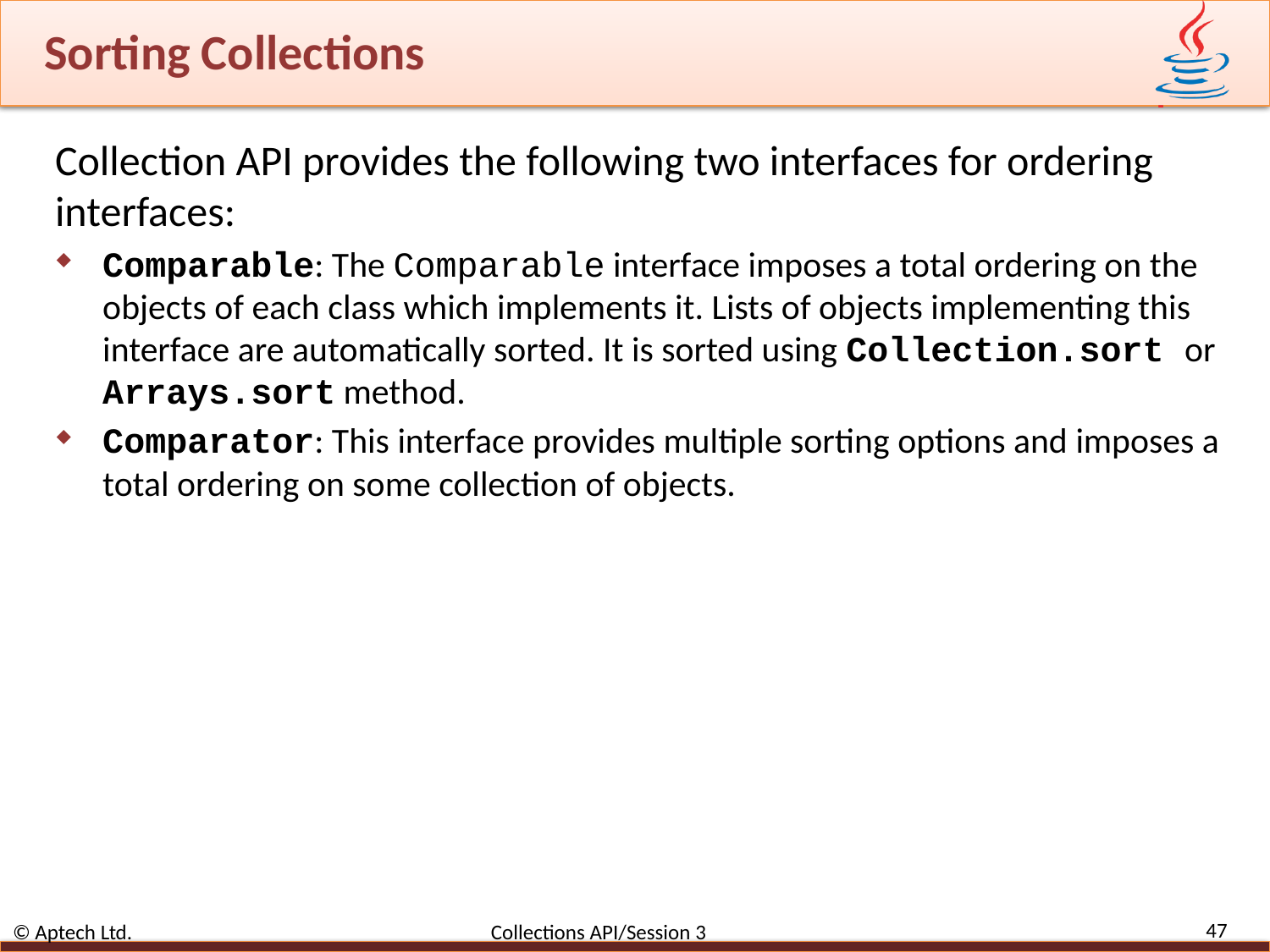

# Sorting Collections
Collection API provides the following two interfaces for ordering interfaces:
Comparable: The Comparable interface imposes a total ordering on the objects of each class which implements it. Lists of objects implementing this interface are automatically sorted. It is sorted using Collection.sort or Arrays.sort method.
Comparator: This interface provides multiple sorting options and imposes a total ordering on some collection of objects.
47
© Aptech Ltd.                                                                          Collections API/Session 3